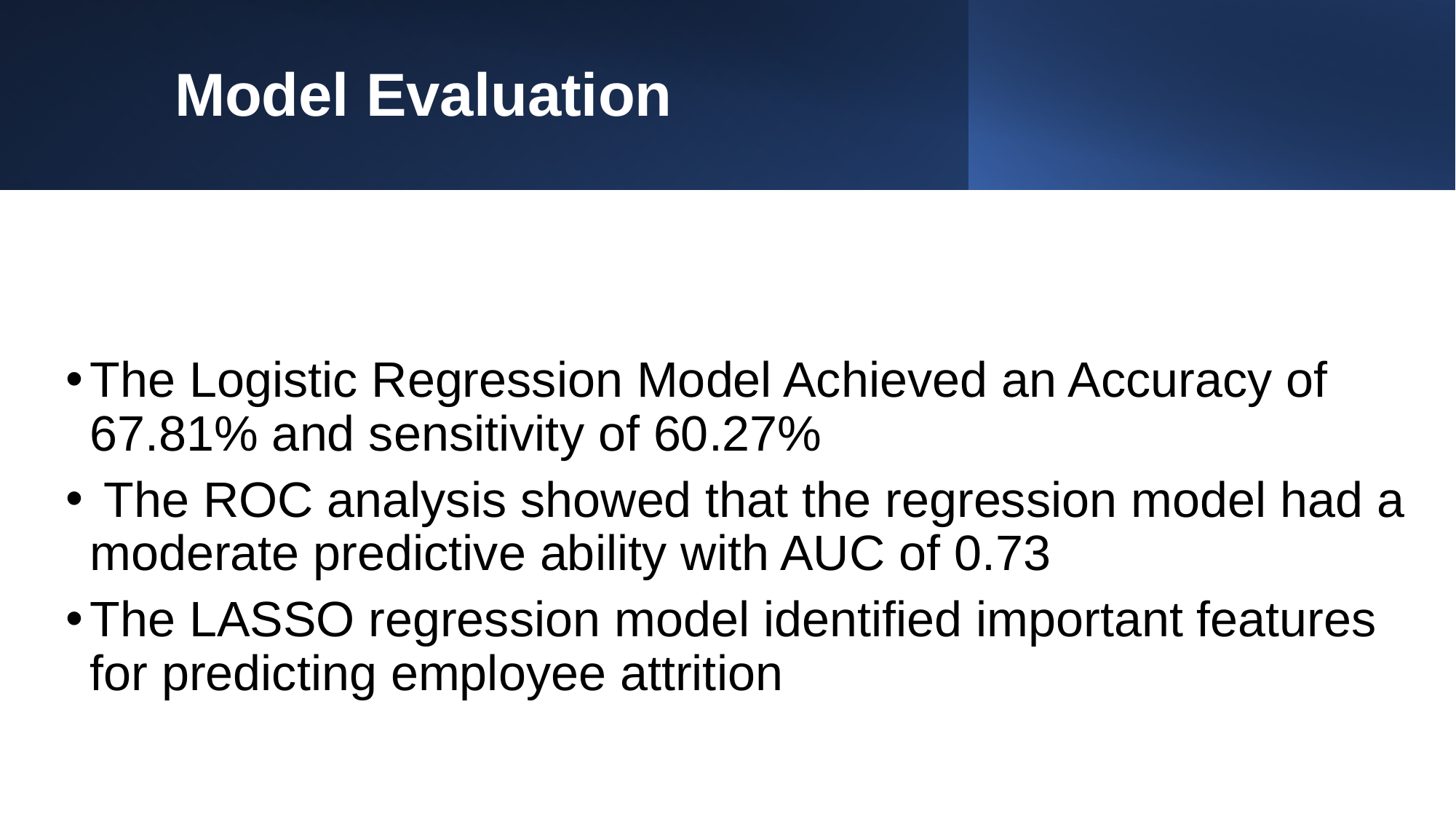

# Model Evaluation

The Logistic Regression Model Achieved an Accuracy of 67.81% and sensitivity of 60.27%
 The ROC analysis showed that the regression model had a moderate predictive ability with AUC of 0.73
The LASSO regression model identified important features for predicting employee attrition